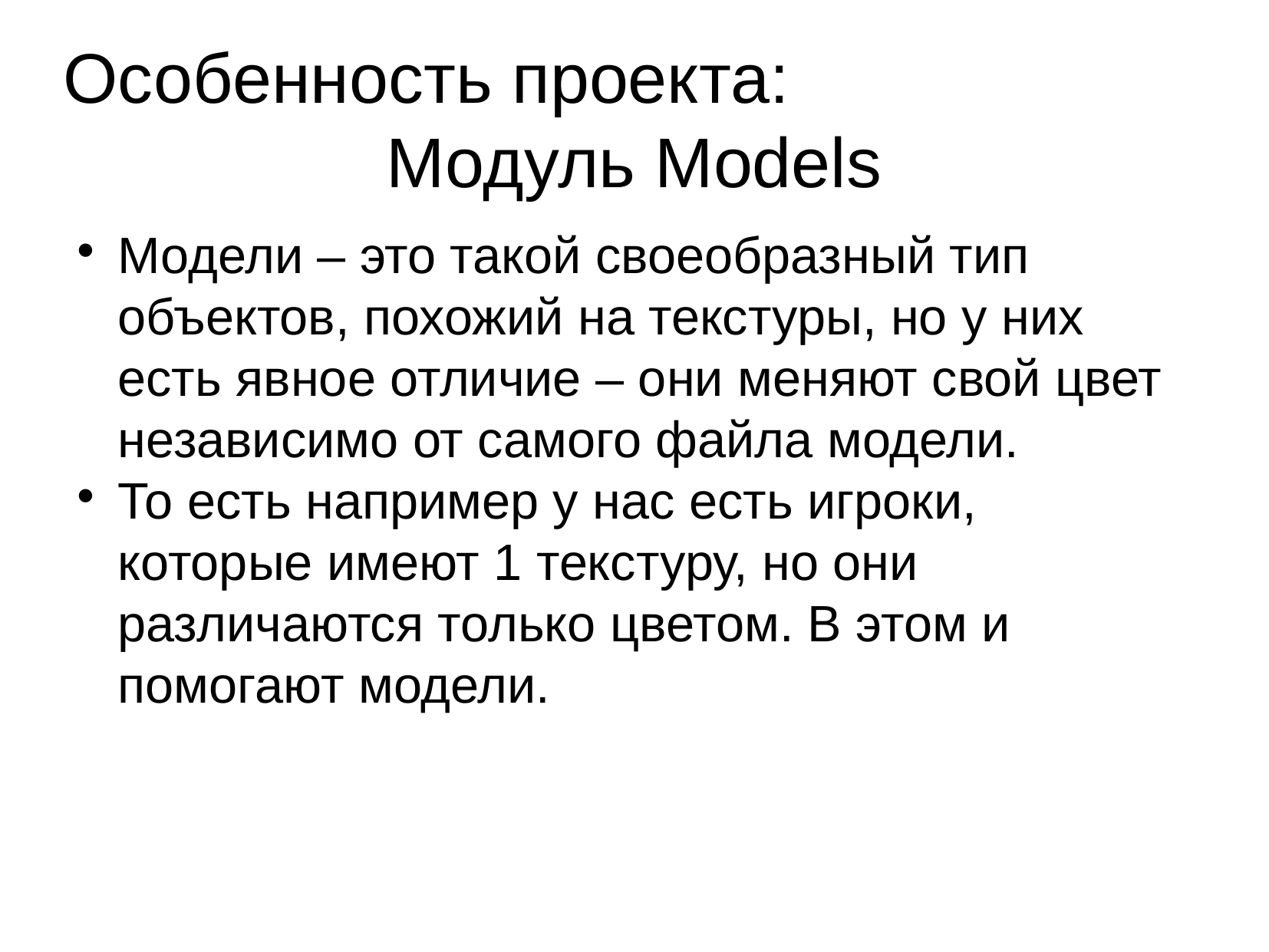

Особенность проекта:
Модуль Models
Модели – это такой своеобразный тип объектов, похожий на текстуры, но у них есть явное отличие – они меняют свой цвет независимо от самого файла модели.
То есть например у нас есть игроки, которые имеют 1 текстуру, но они различаются только цветом. В этом и помогают модели.